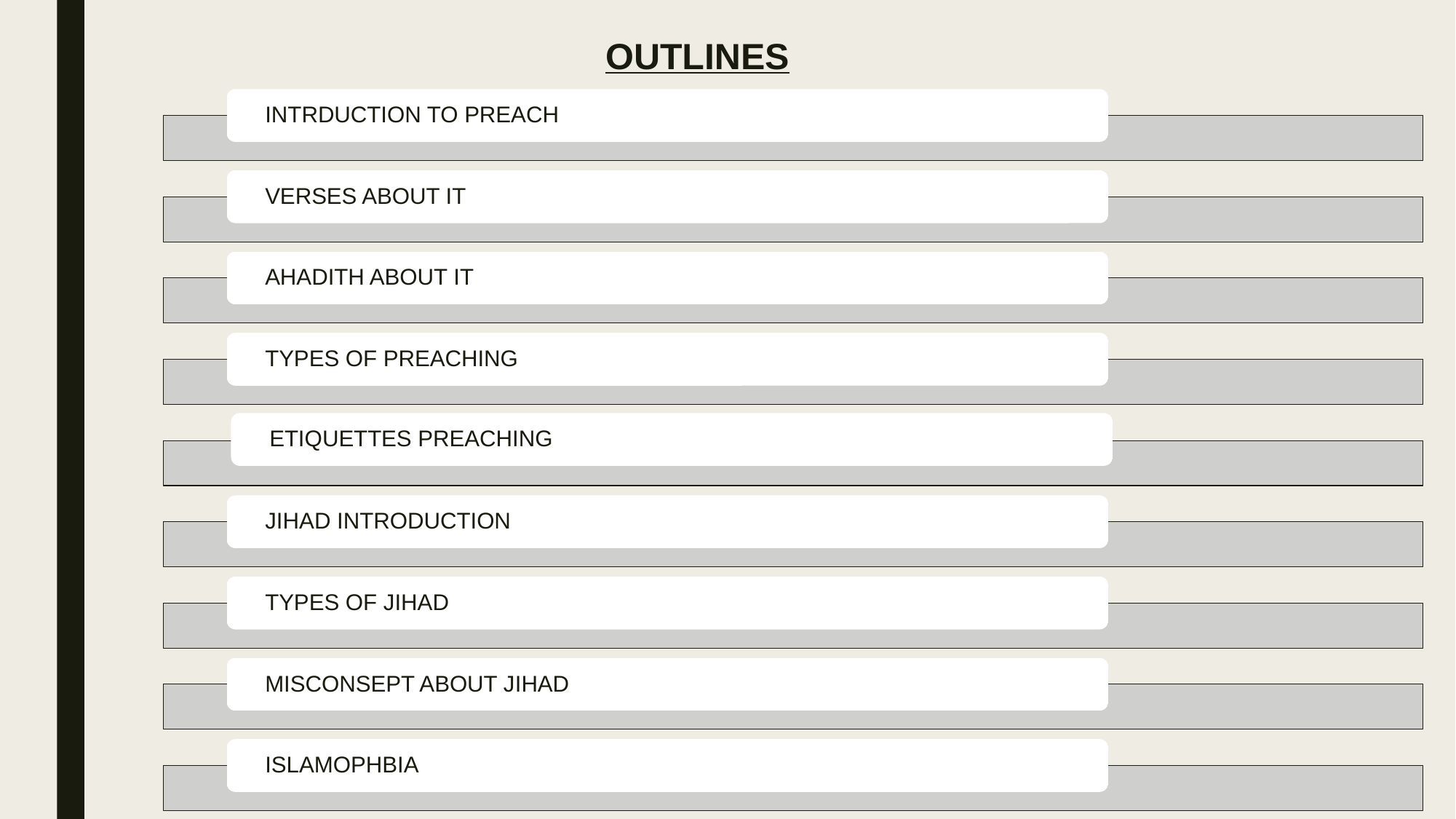

# OUTLINES
INTRDUCTION TO PREACH
VERSES ABOUT IT
AHADITH ABOUT IT
TYPES OF PREACHING
ETIQUETTES PREACHING
JIHAD INTRODUCTION
TYPES OF JIHAD
MISCONSEPT ABOUT JIHAD
ISLAMOPHBIA